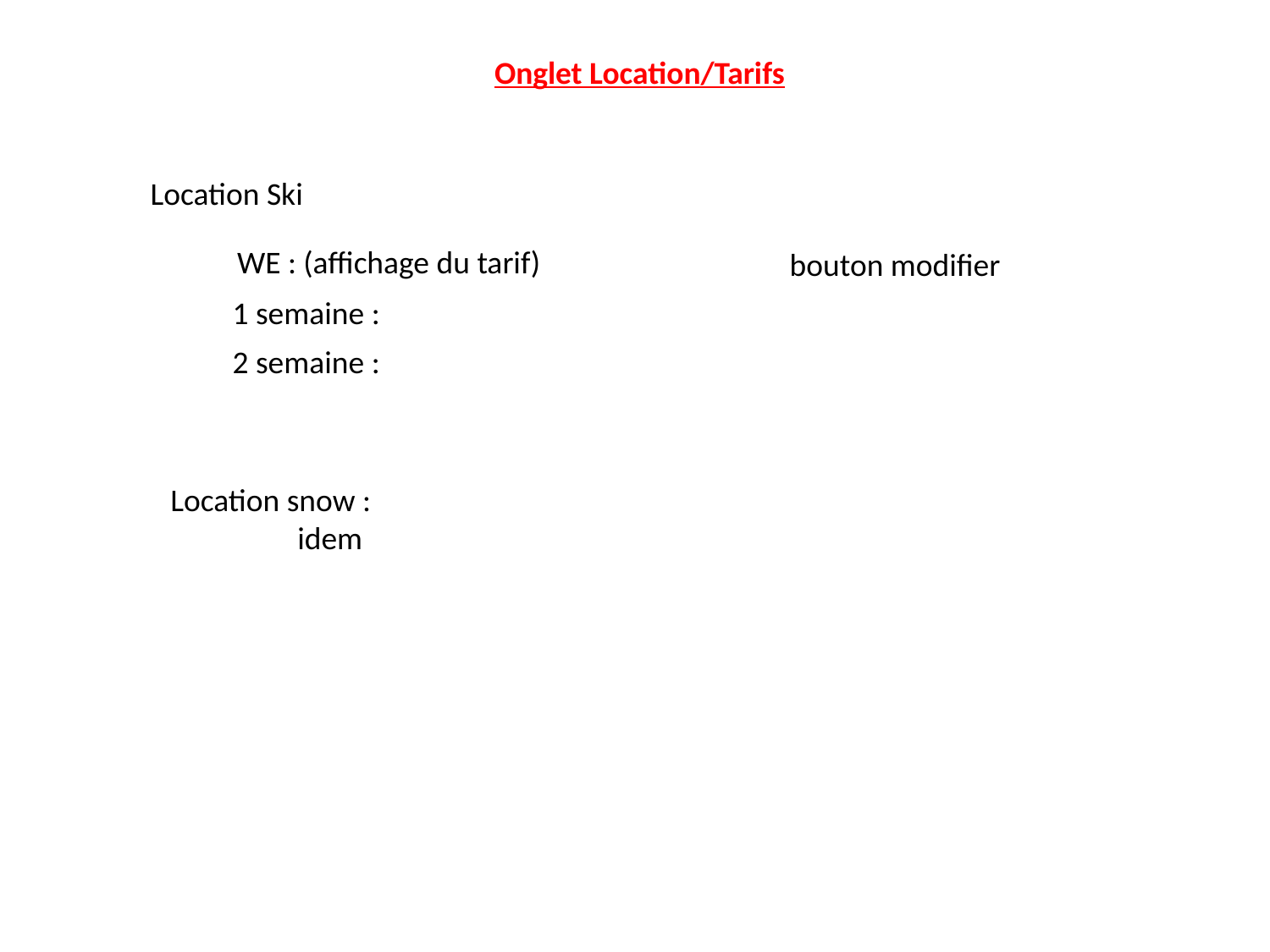

Onglet Location/Tarifs
Location Ski
WE : (affichage du tarif)
bouton modifier
1 semaine :
2 semaine :
Location snow :
	idem